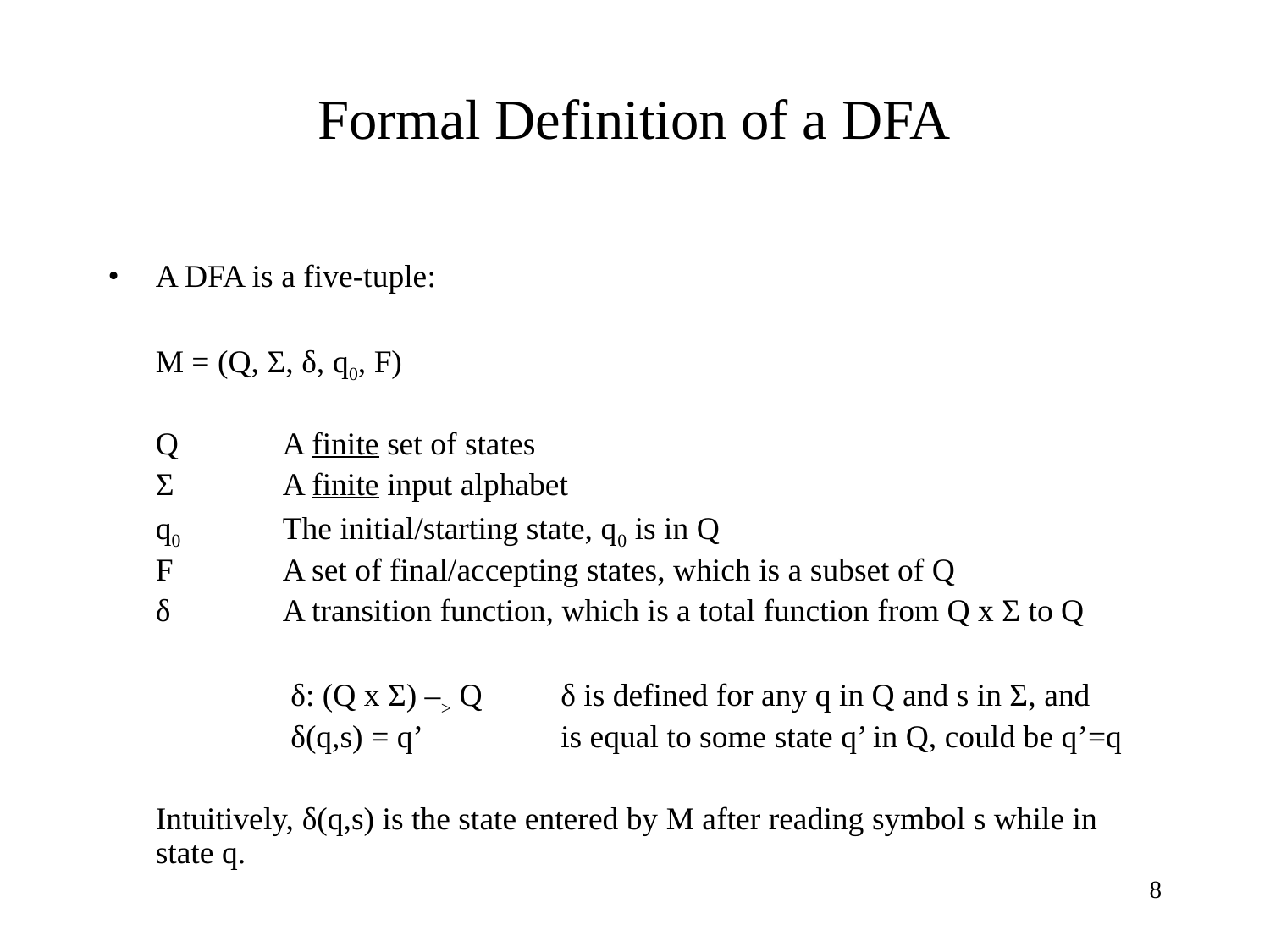

# Formal Definition of a DFA
A DFA is a five-tuple:

	M = (Q, Σ, δ, q0, F)

	Q	A finite set of states
	Σ	A finite input alphabet
	q0	The initial/starting state, q0 is in Q
	F	A set of final/accepting states, which is a subset of Q
	δ	A transition function, which is a total function from Q x Σ to Q

		 δ: (Q x Σ) –> Q	   δ is defined for any q in Q and s in Σ, and
		 δ(q,s) = q’	   is equal to some state q’ in Q, could be q’=q

	Intuitively, δ(q,s) is the state entered by M after reading symbol s while in state q.
8